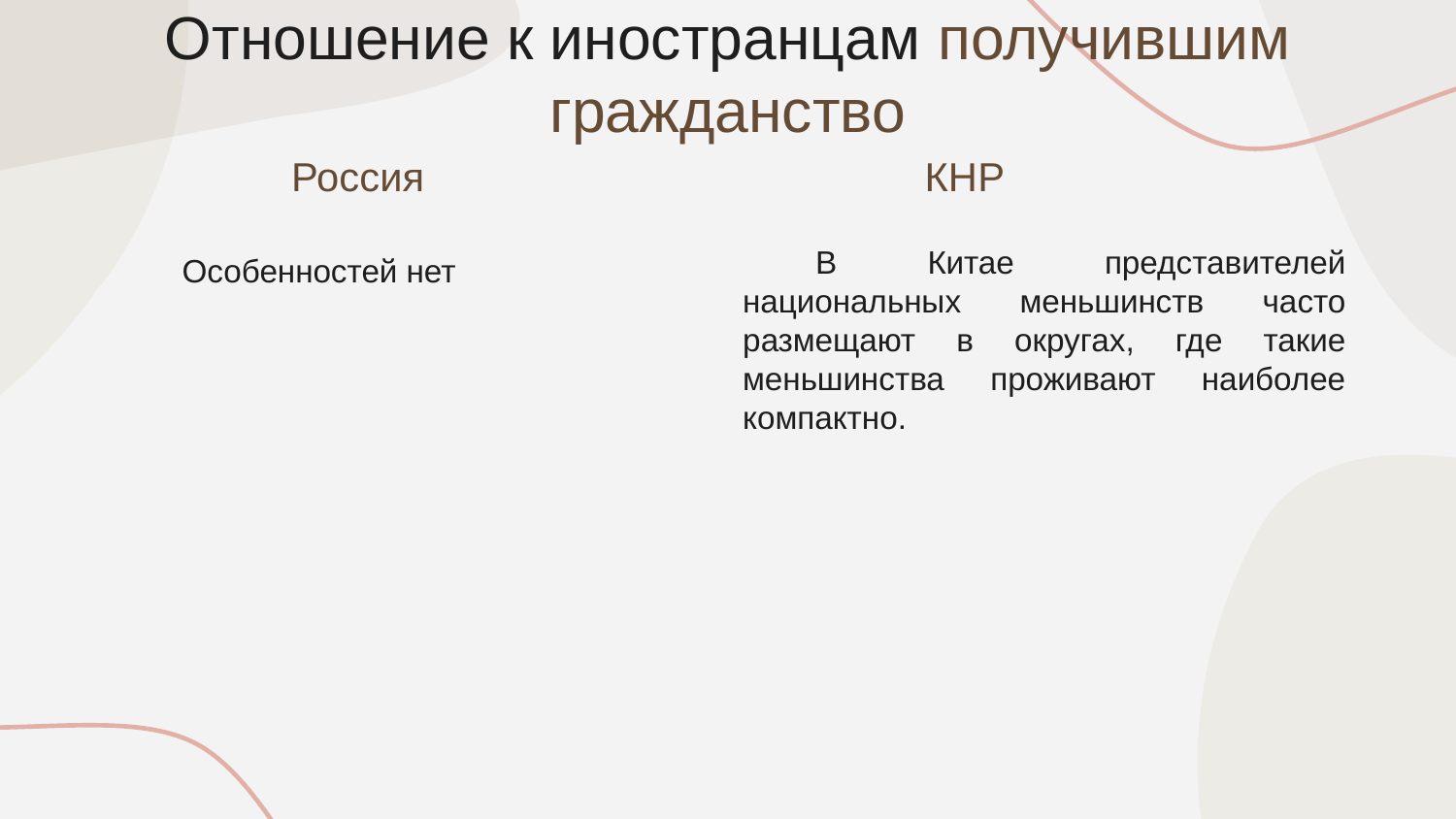

Отношение к иностранцам получившим гражданство
Россия
КНР
Особенностей нет
В Китае представителей национальных меньшинств часто размещают в округах, где такие меньшинства проживают наиболее компактно.